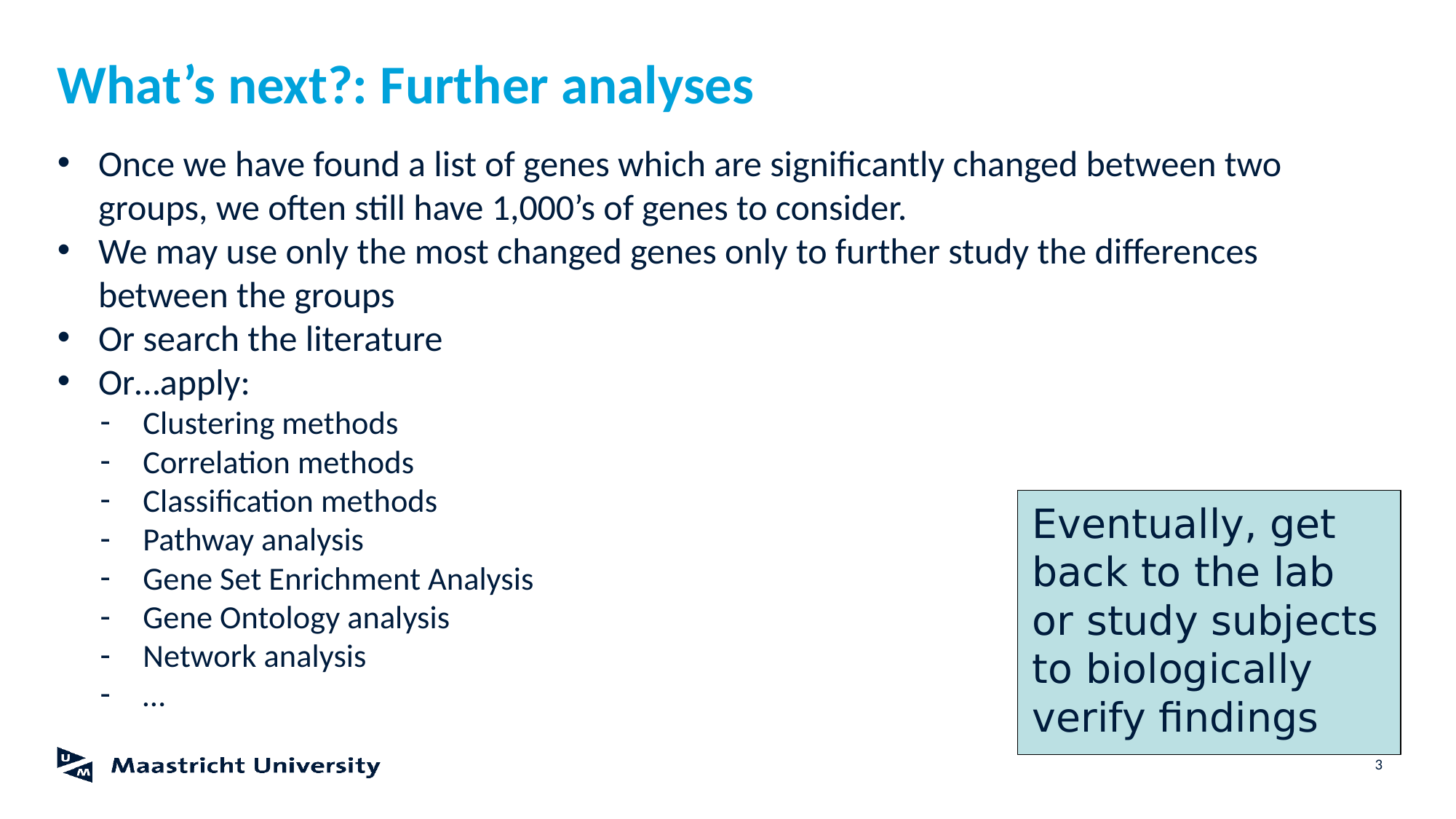

# What’s next?: Further analyses
Once we have found a list of genes which are significantly changed between two groups, we often still have 1,000’s of genes to consider.
We may use only the most changed genes only to further study the differences between the groups
Or search the literature
Or…apply:
Clustering methods
Correlation methods
Classification methods
Pathway analysis
Gene Set Enrichment Analysis
Gene Ontology analysis
Network analysis
…
Eventually, get back to the lab or study subjects to biologically verify findings
3